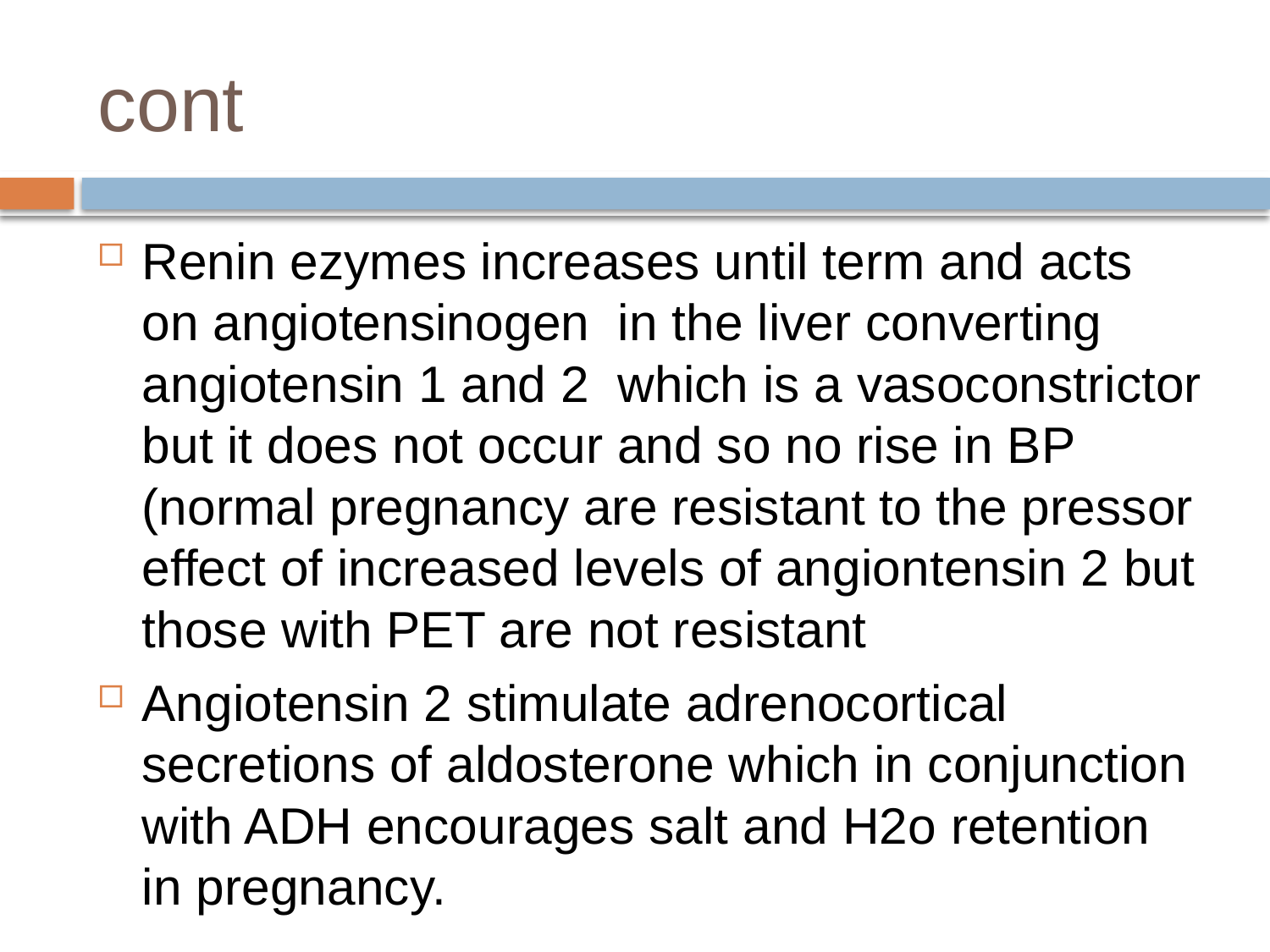

# cont
Renin ezymes increases until term and acts on angiotensinogen  in the liver converting angiotensin 1 and 2  which is a vasoconstrictor but it does not occur and so no rise in BP (normal pregnancy are resistant to the pressor effect of increased levels of angiontensin 2 but those with PET are not resistant
Angiotensin 2 stimulate adrenocortical secretions of aldosterone which in conjunction with ADH encourages salt and H2o retention in pregnancy.